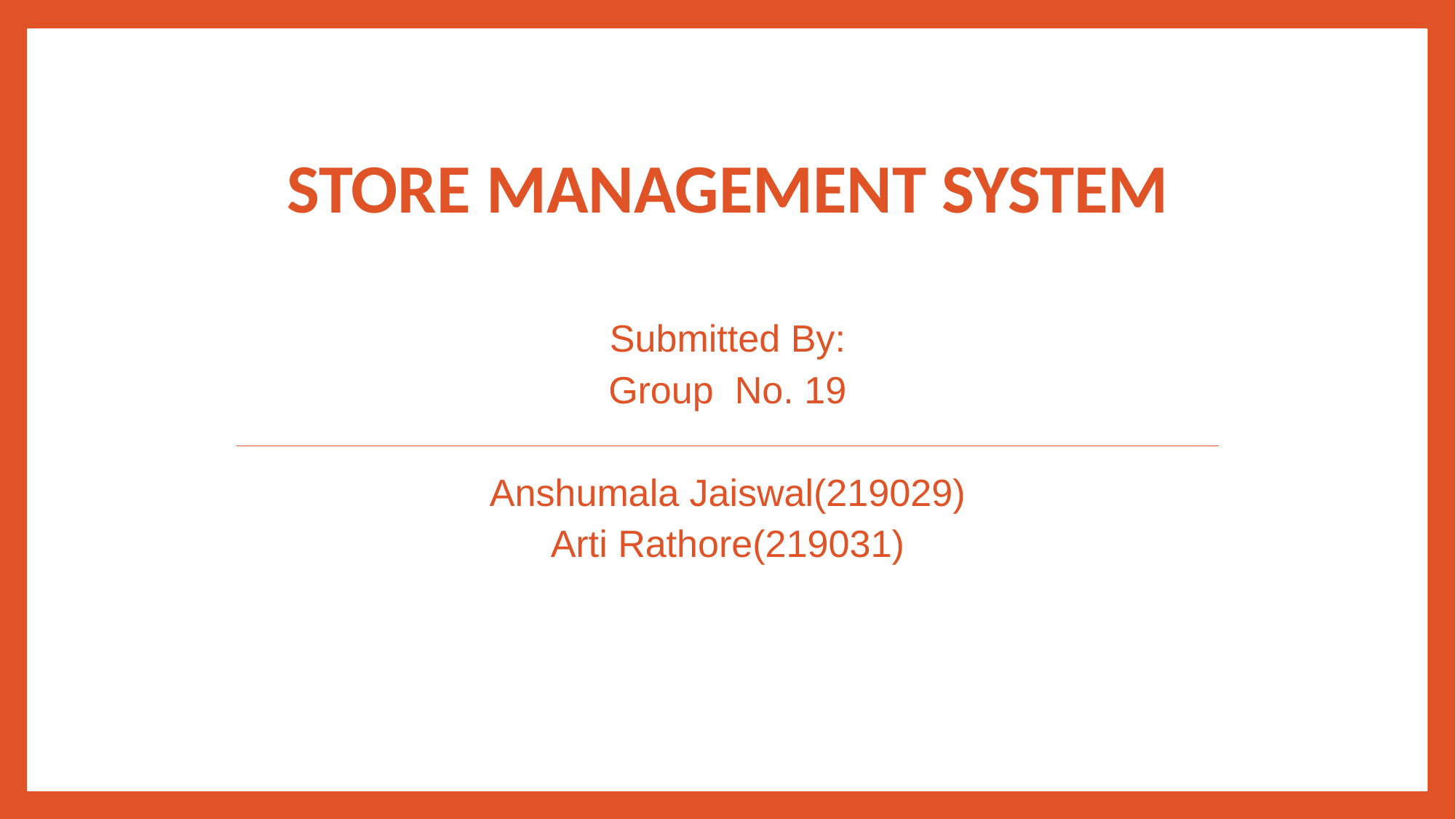

# STORE MANAGEMENT SYSTEM

Submitted By:
Group  No. 19

Anshumala Jaiswal(219029)
Arti Rathore(219031)